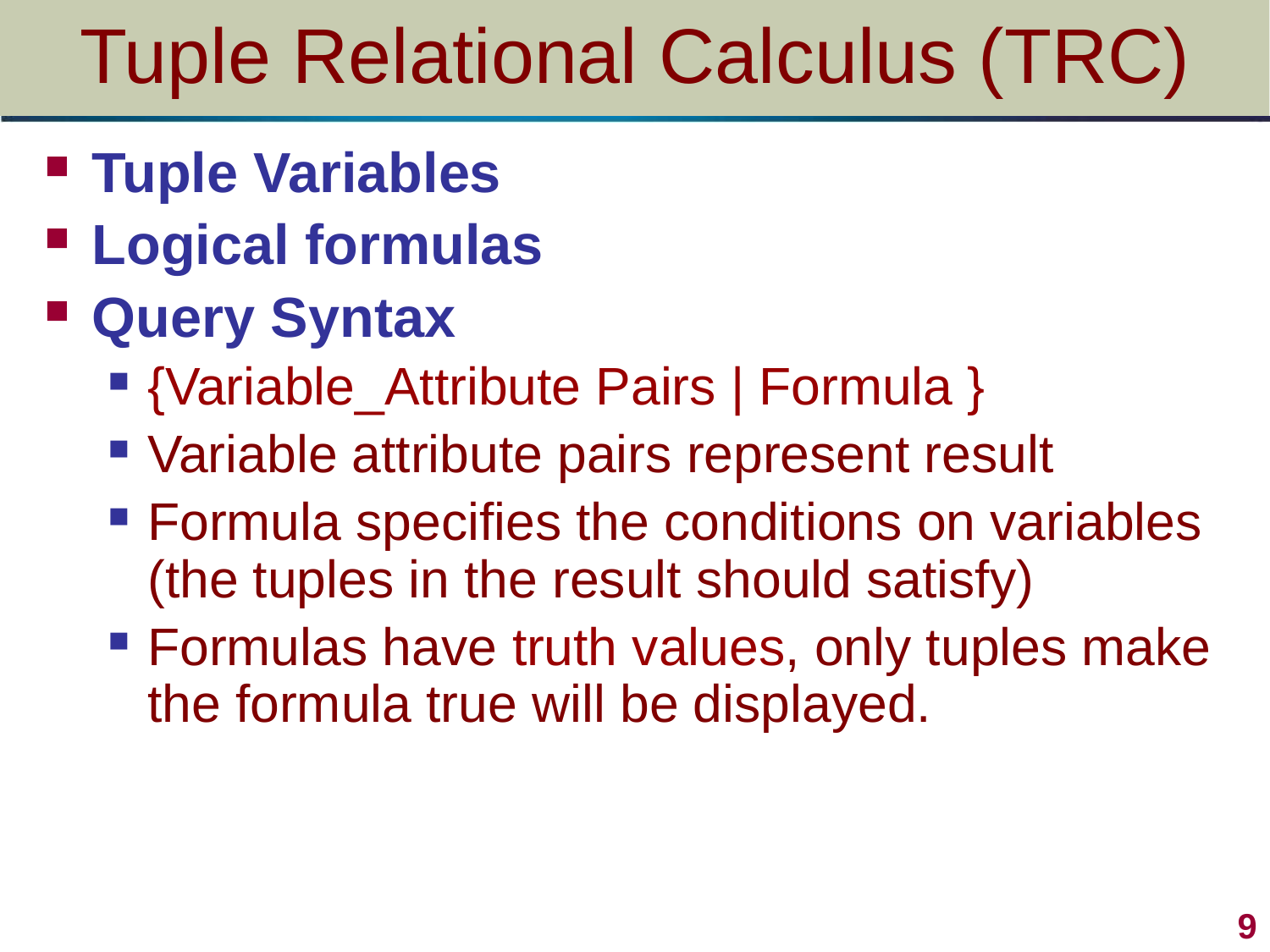

# Tuple Relational Calculus (TRC)
Tuple Variables
Logical formulas
Query Syntax
{Variable_Attribute Pairs | Formula }
Variable attribute pairs represent result
Formula specifies the conditions on variables (the tuples in the result should satisfy)
Formulas have truth values, only tuples make the formula true will be displayed.
9